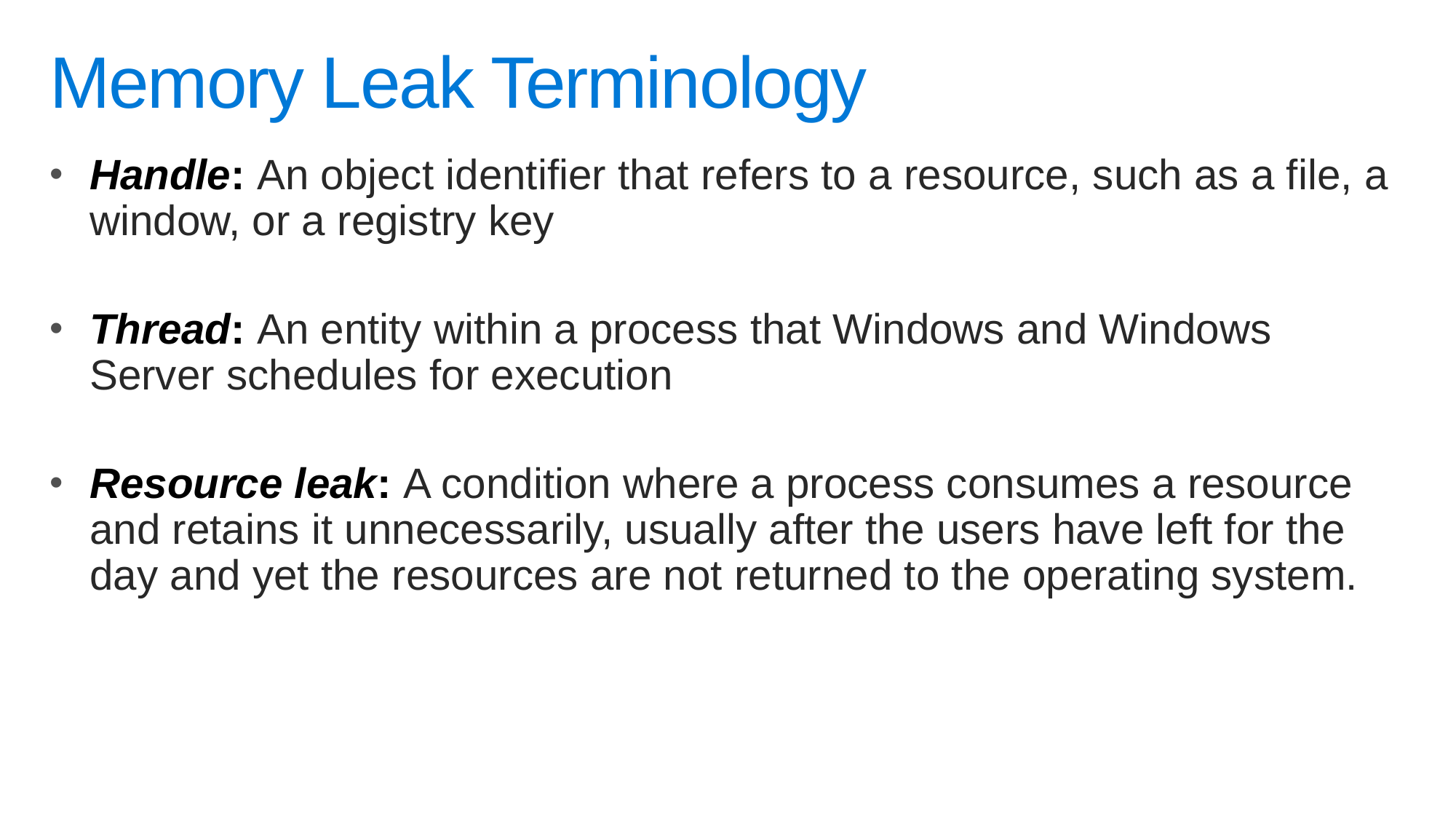

# Memory Leak Terminology
Handle: An object identifier that refers to a resource, such as a file, a window, or a registry key

Thread: An entity within a process that Windows and Windows Server schedules for execution

Resource leak: A condition where a process consumes a resource and retains it unnecessarily, usually after the users have left for the day and yet the resources are not returned to the operating system.